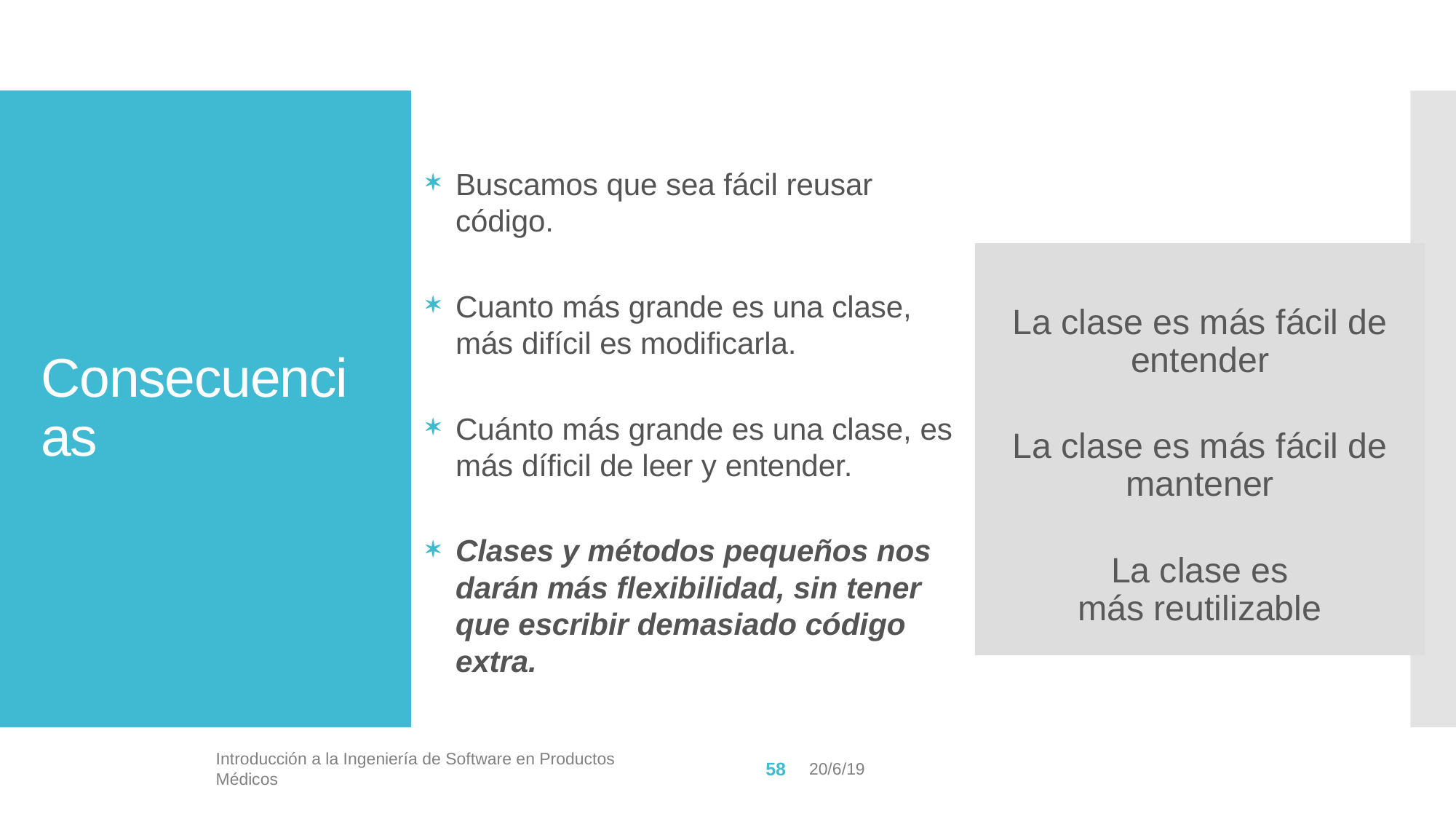

# Consecuencias
Buscamos que sea fácil reusar código.

Cuanto más grande es una clase, más difícil es modificarla.

Cuánto más grande es una clase, es más díficil de leer y entender.

Clases y métodos pequeños nos darán más flexibilidad, sin tener que escribir demasiado código extra.

La clase es más fácil de entender
La clase es más fácil de mantener
La clase es más reutilizable
58
Introducción a la Ingeniería de Software en Productos Médicos
20/6/19